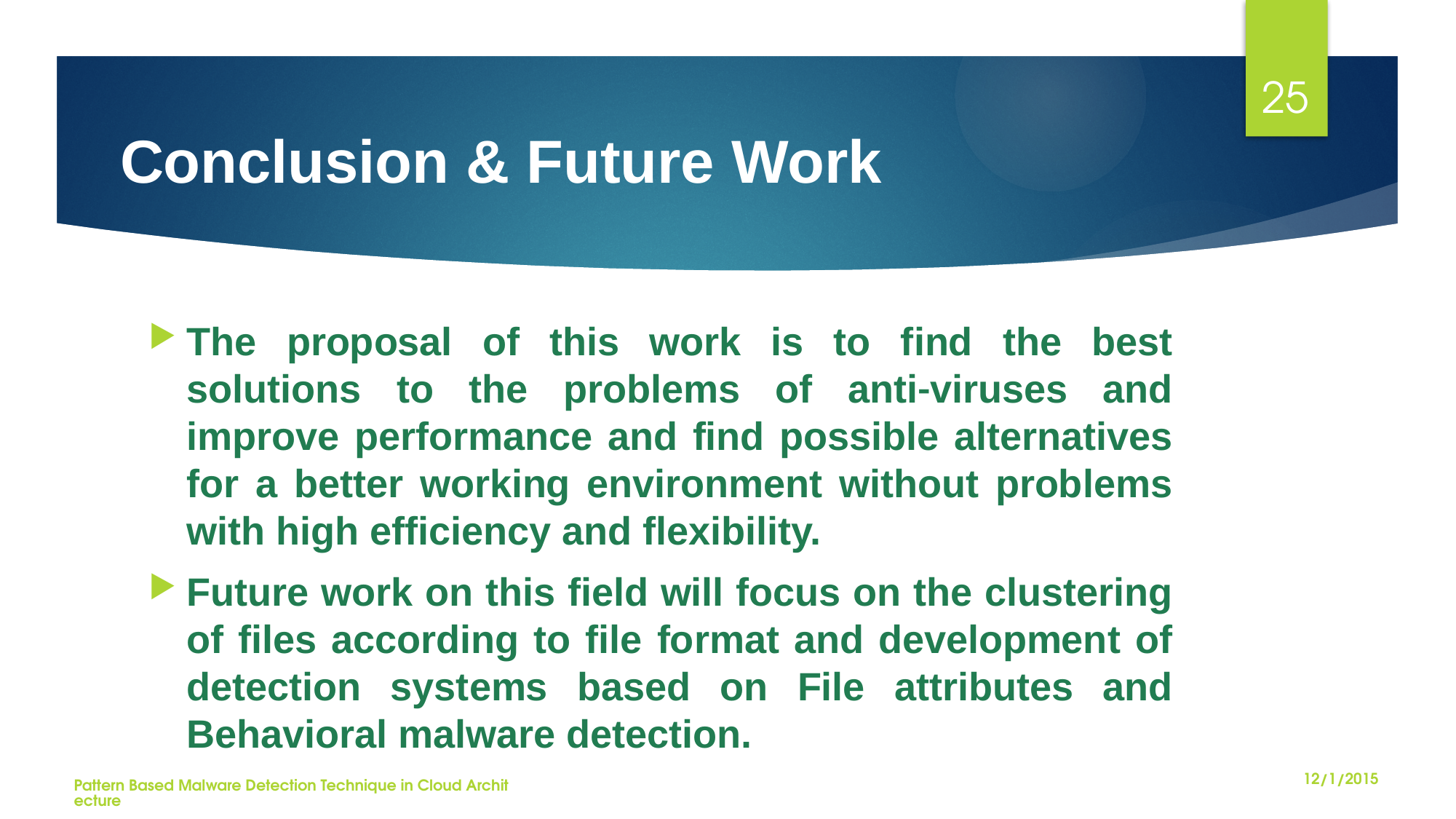

25
# Conclusion & Future Work
The proposal of this work is to find the best solutions to the problems of anti-viruses and improve performance and find possible alternatives for a better working environment without problems with high efficiency and flexibility.
Future work on this field will focus on the clustering of files according to file format and development of detection systems based on File attributes and Behavioral malware detection.
Pattern Based Malware Detection Technique in Cloud Architecture
12/1/2015